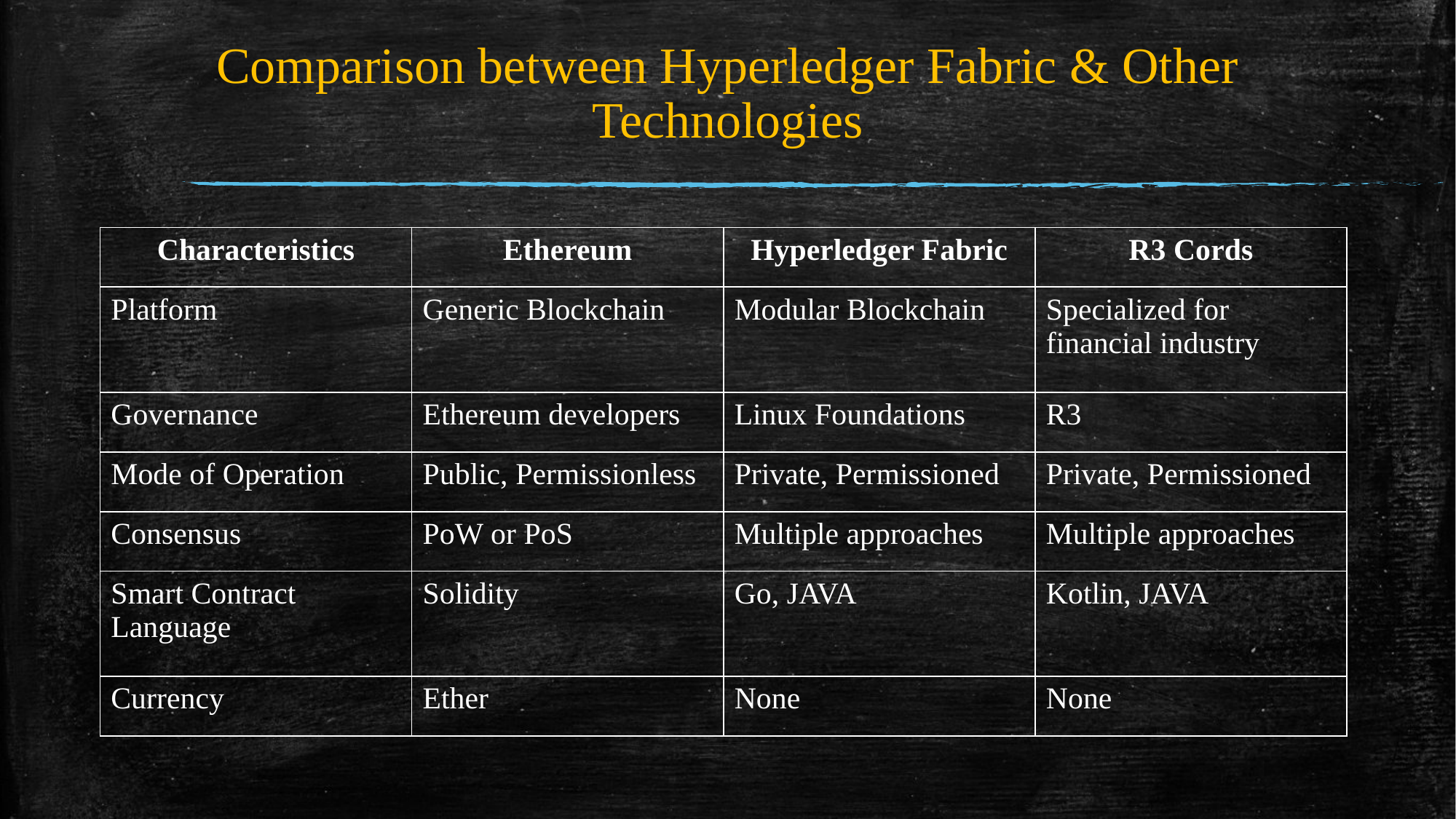

# Comparison between Hyperledger Fabric & Other Technologies
| Characteristics | Ethereum | Hyperledger Fabric | R3 Cords |
| --- | --- | --- | --- |
| Platform | Generic Blockchain | Modular Blockchain | Specialized for financial industry |
| Governance | Ethereum developers | Linux Foundations | R3 |
| Mode of Operation | Public, Permissionless | Private, Permissioned | Private, Permissioned |
| Consensus | PoW or PoS | Multiple approaches | Multiple approaches |
| Smart Contract Language | Solidity | Go, JAVA | Kotlin, JAVA |
| Currency | Ether | None | None |